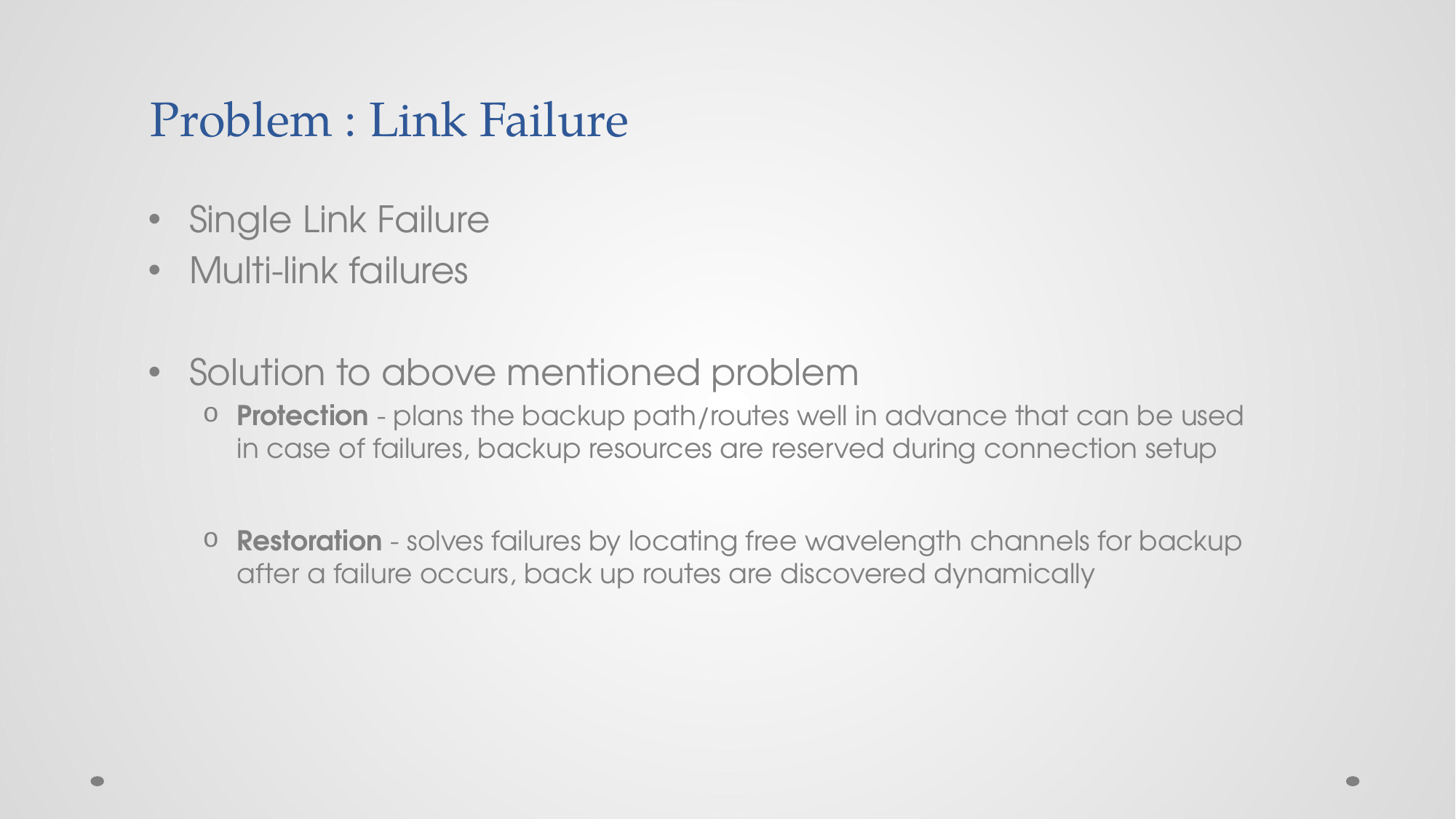

# Problem : Link Failure
Single Link Failure
Multi-link failures

Solution to above mentioned problem
Protection - plans the backup path/routes well in advance that can be used in case of failures, backup resources are reserved during connection setup

Restoration - solves failures by locating free wavelength channels for backup after a failure occurs, back up routes are discovered dynamically